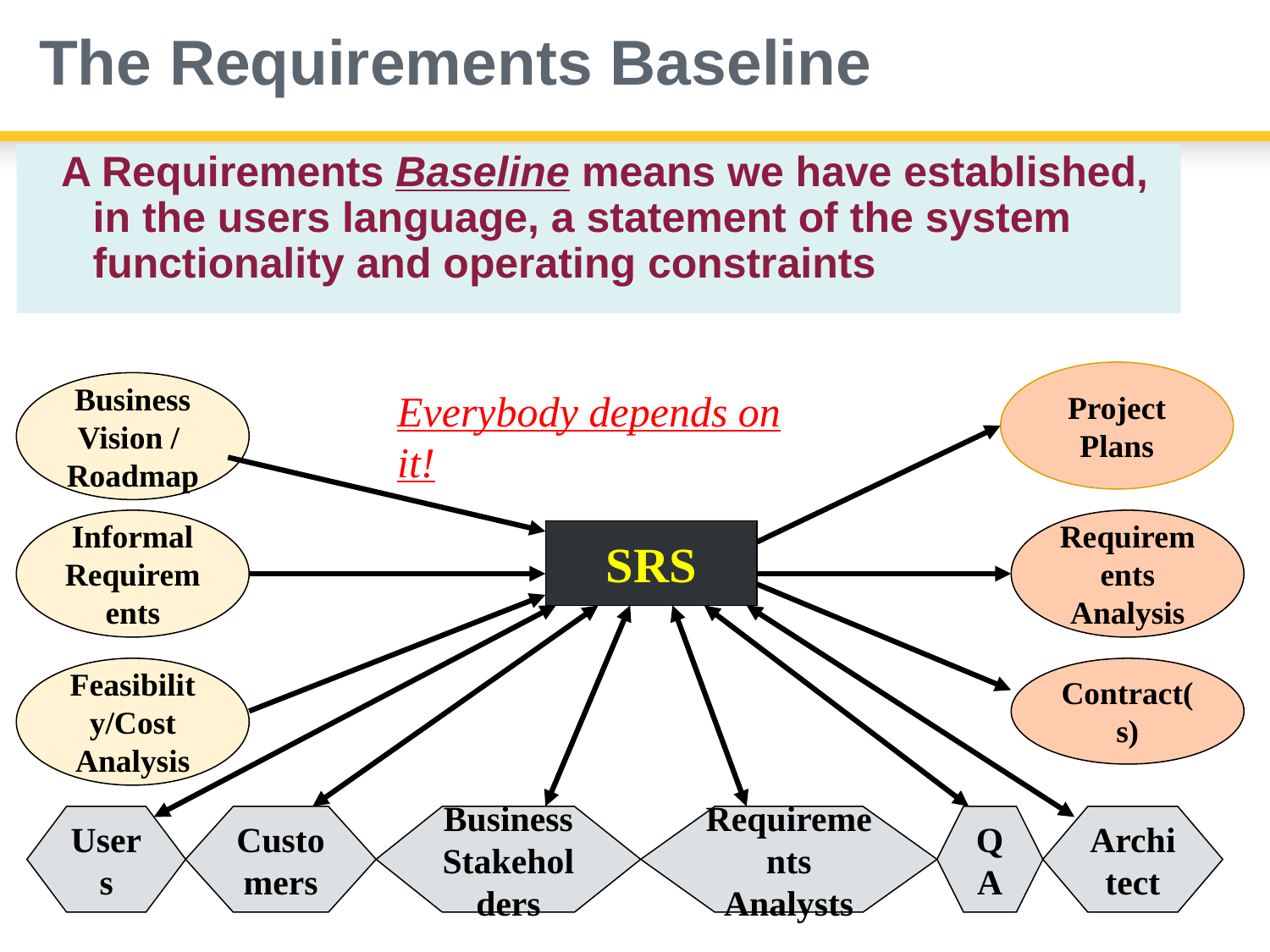

# The Requirements Baseline
A Requirements Baseline means we have established, in the users language, a statement of the system functionality and operating constraints
Project Plans
Business
Vision /
Roadmap
Everybody depends on it!
Informal
Requirements
Requirements
Analysis
SRS
Feasibility/Cost
Analysis
Contract(s)
Users
Customers
Business
Stakeholders
Requirements
Analysts
QA
Architect